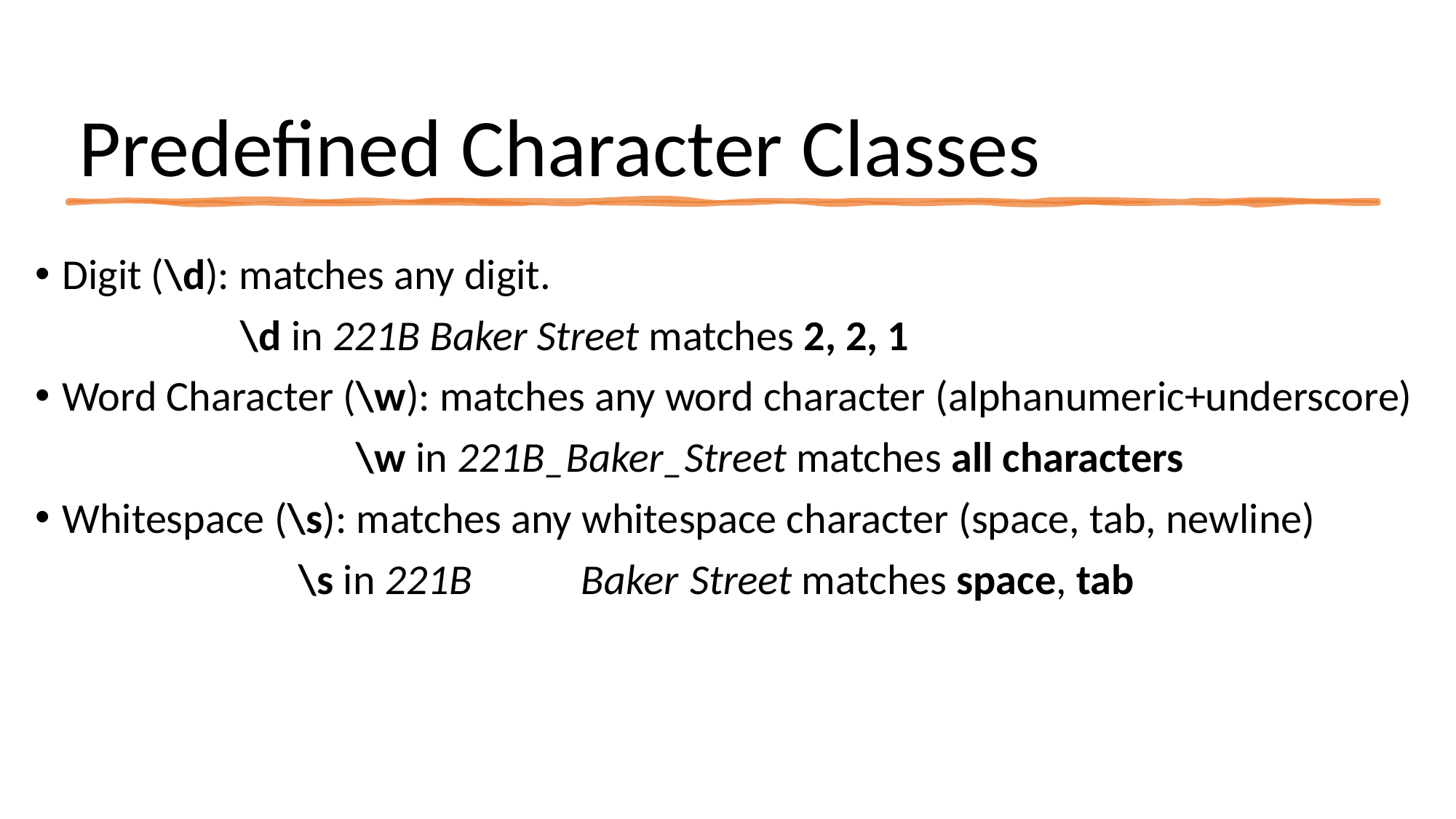

# Predefined Character Classes

Digit (\d): matches any digit.
	          \d in 221B Baker Street matches 2, 2, 1
Word Character (\w): matches any word character (alphanumeric+underscore)
	                      \w in 221B_Baker_Street matches all characters
Whitespace (\s): matches any whitespace character (space, tab, newline)
	                \s in 221B	Baker	Street matches space, tab